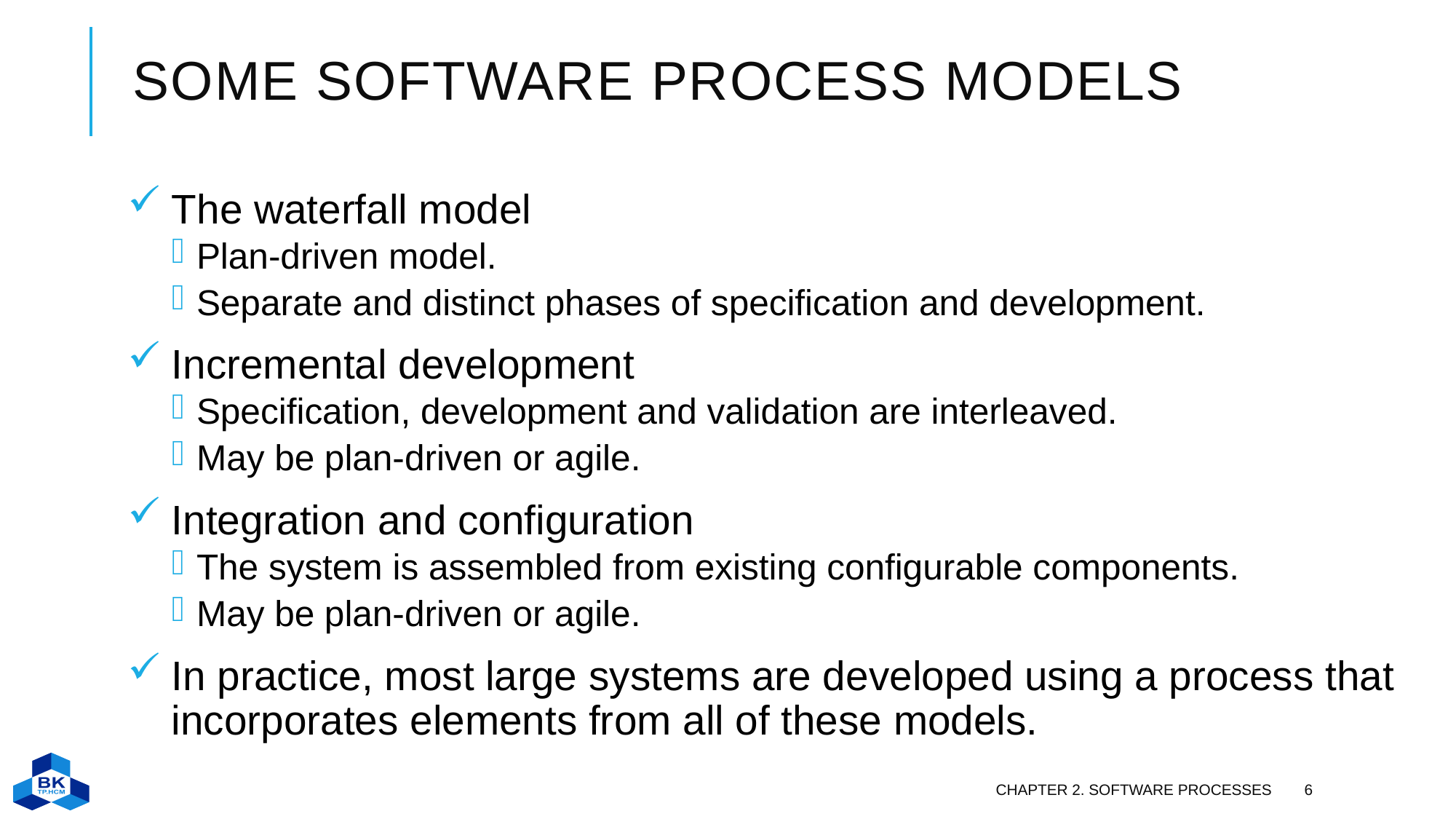

# Some software process models
The waterfall model
Plan-driven model.
Separate and distinct phases of specification and development.
Incremental development
Specification, development and validation are interleaved.
May be plan-driven or agile.
Integration and configuration
The system is assembled from existing configurable components.
May be plan-driven or agile.
In practice, most large systems are developed using a process that incorporates elements from all of these models.

Chapter 2. Software Processes
6